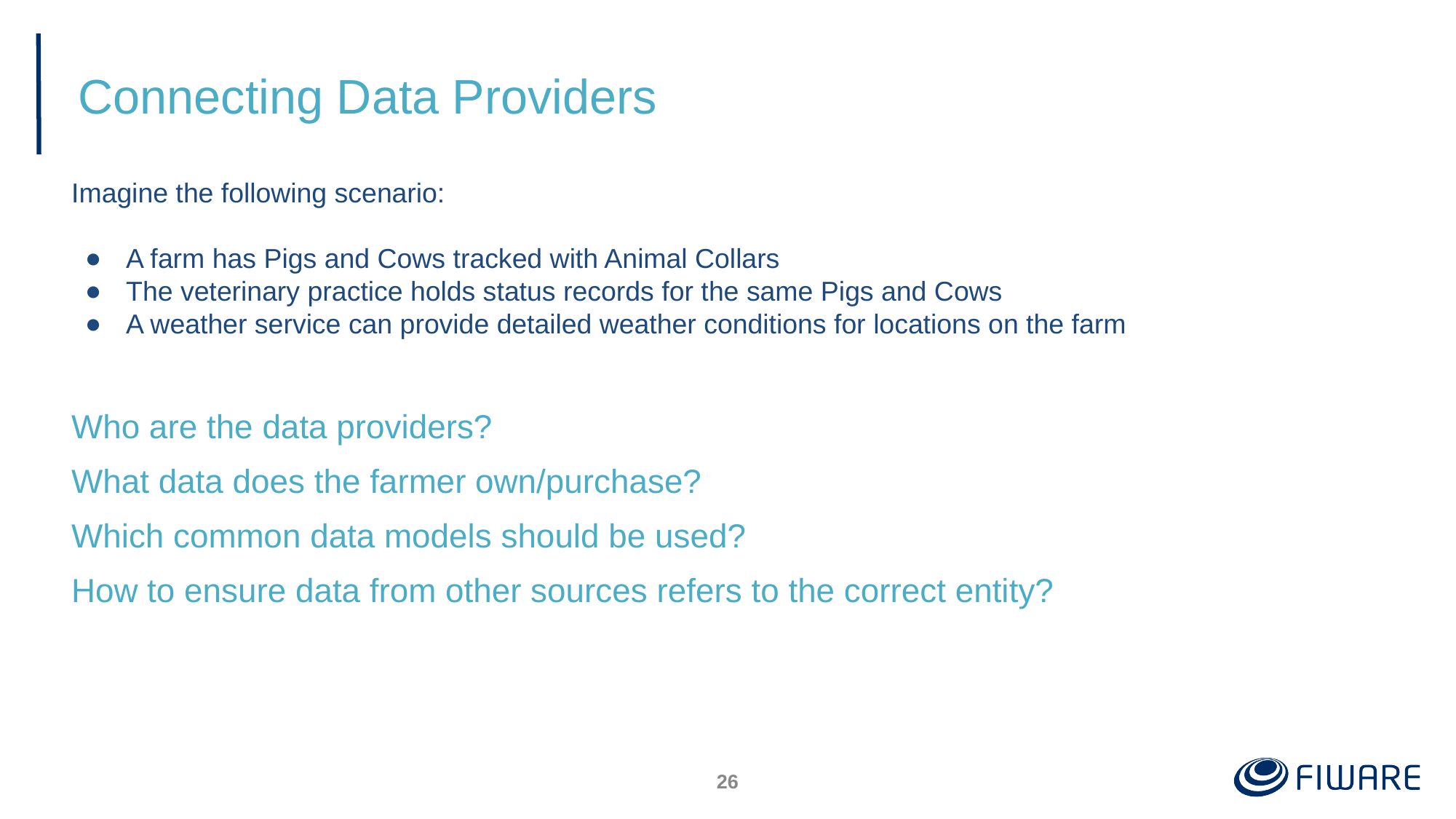

# Connecting Data Providers
Imagine the following scenario:

A farm has Pigs and Cows tracked with Animal Collars
The veterinary practice holds status records for the same Pigs and Cows
A weather service can provide detailed weather conditions for locations on the farm

Who are the data providers?

What data does the farmer own/purchase?

Which common data models should be used?

How to ensure data from other sources refers to the correct entity?
26